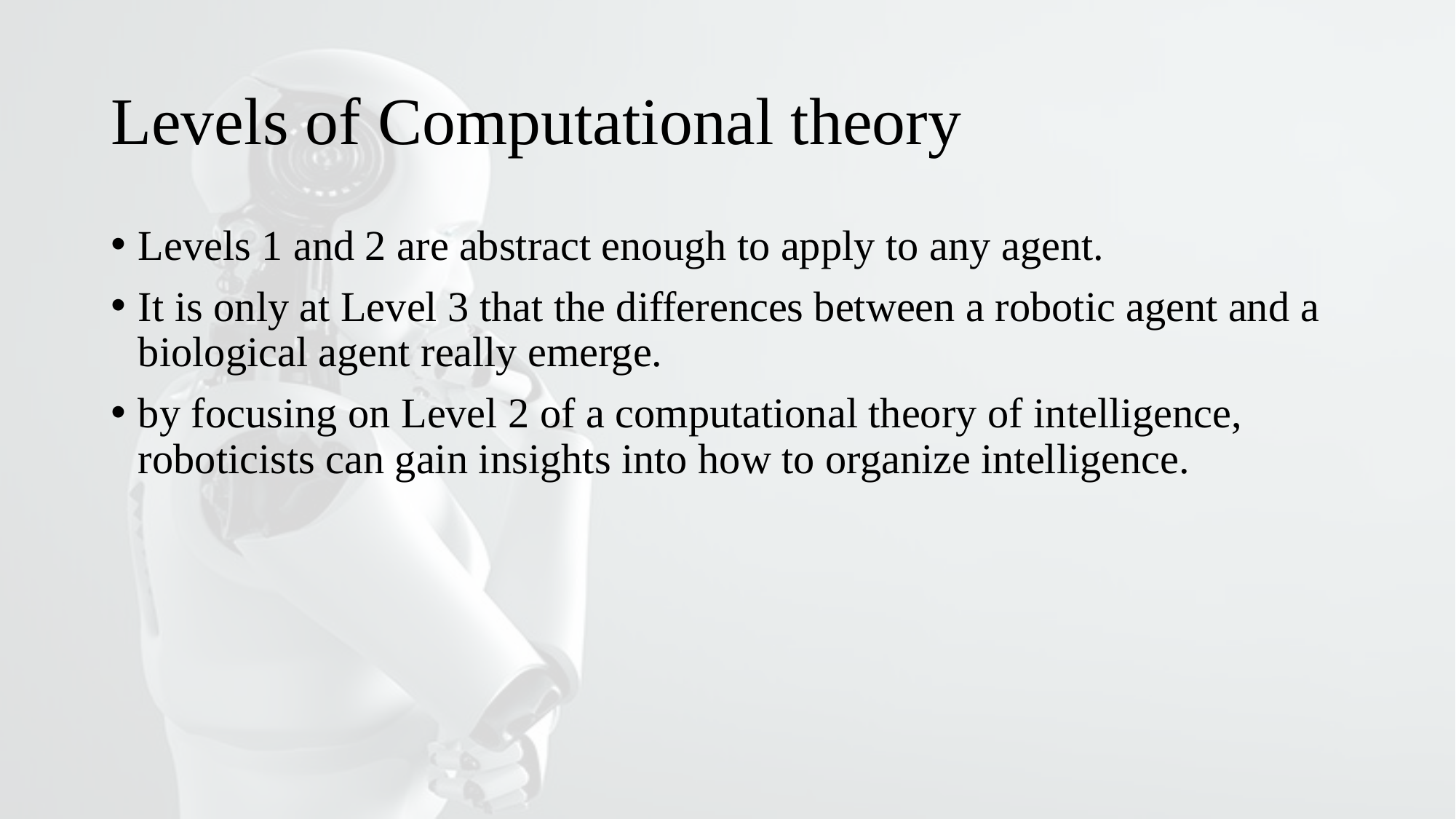

# Levels of Computational theory
Levels 1 and 2 are abstract enough to apply to any agent.
It is only at Level 3 that the differences between a robotic agent and a biological agent really emerge.
by focusing on Level 2 of a computational theory of intelligence, roboticists can gain insights into how to organize intelligence.